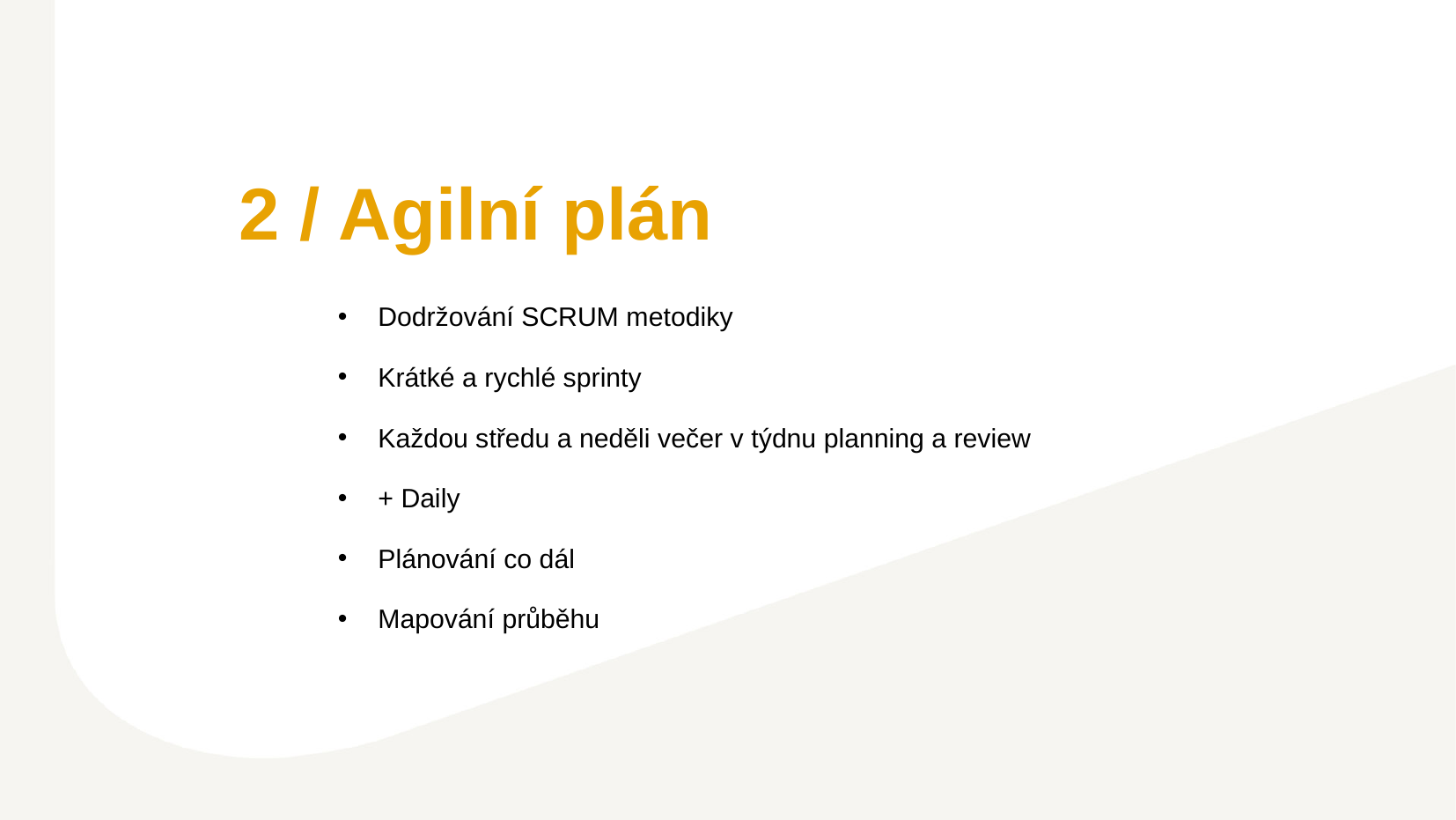

2 / Agilní plán
Dodržování SCRUM metodiky
Krátké a rychlé sprinty
Každou středu a neděli večer v týdnu planning a review
+ Daily
Plánování co dál
Mapování průběhu